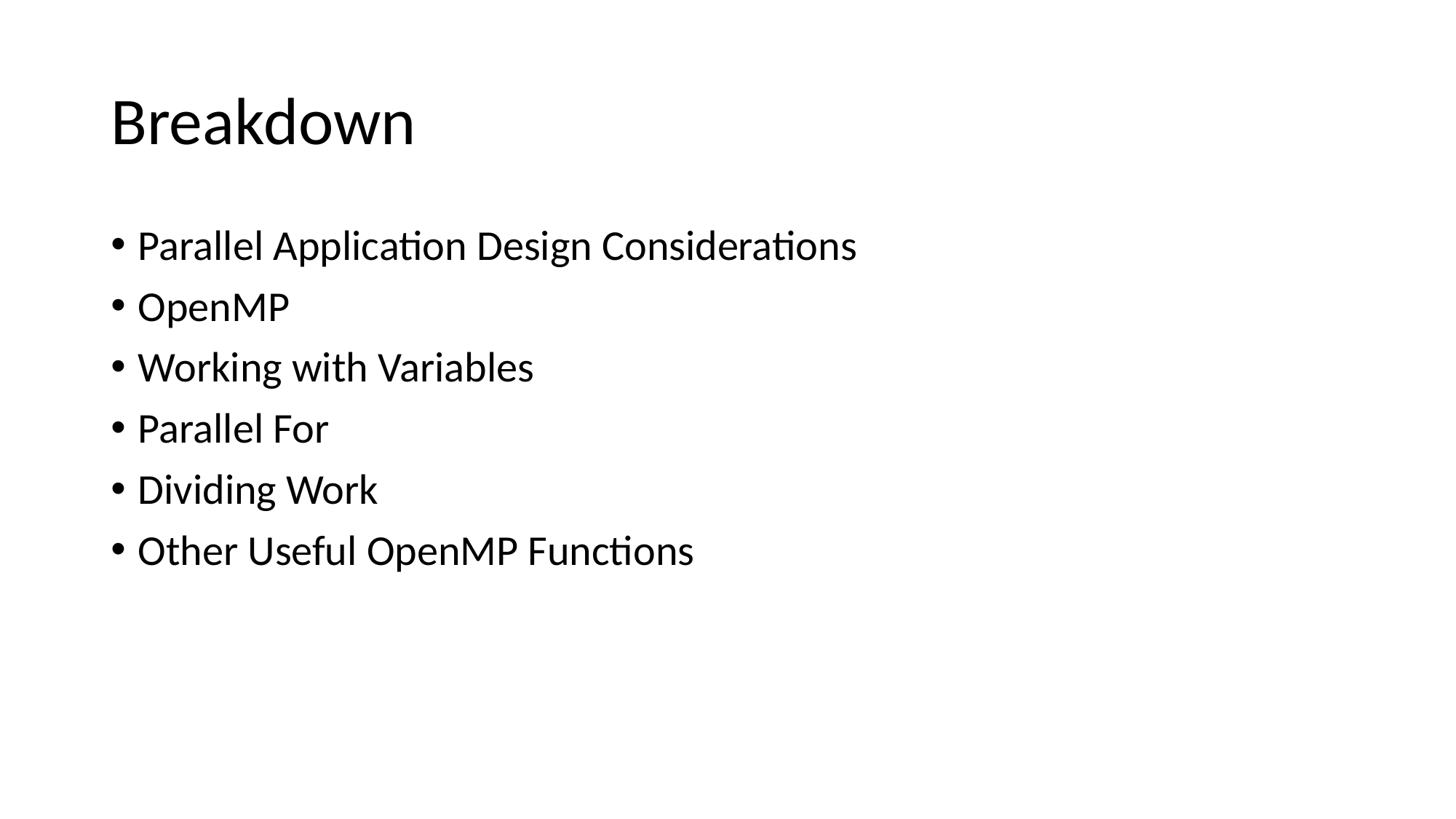

# Breakdown
Parallel Application Design Considerations
OpenMP
Working with Variables
Parallel For
Dividing Work
Other Useful OpenMP Functions